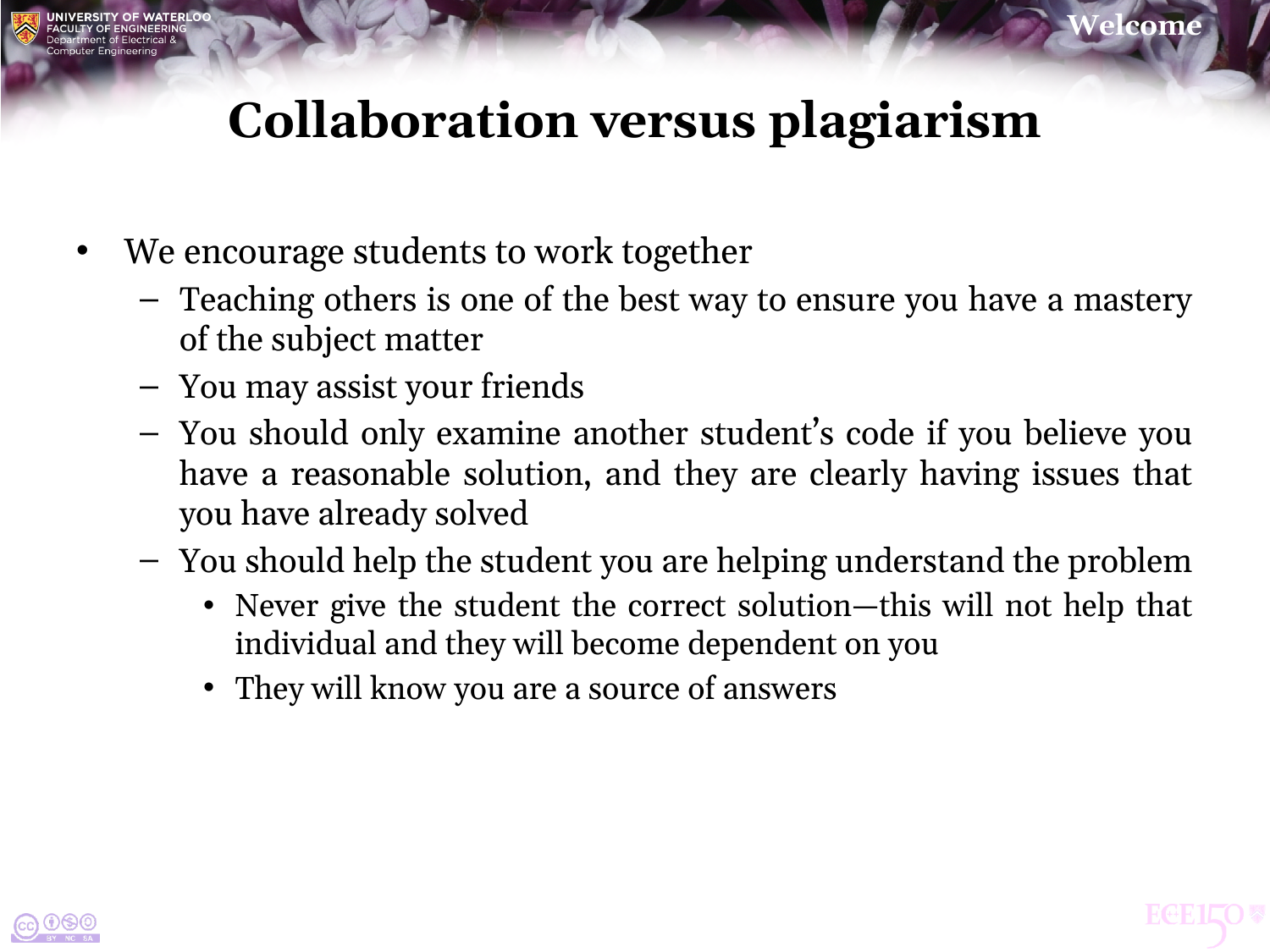

# Collaboration versus plagiarism
We encourage students to work together
Teaching others is one of the best way to ensure you have a mastery of the subject matter
You may assist your friends
You should only examine another student’s code if you believe you have a reasonable solution, and they are clearly having issues that you have already solved
You should help the student you are helping understand the problem
Never give the student the correct solution—this will not help that individual and they will become dependent on you
They will know you are a source of answers